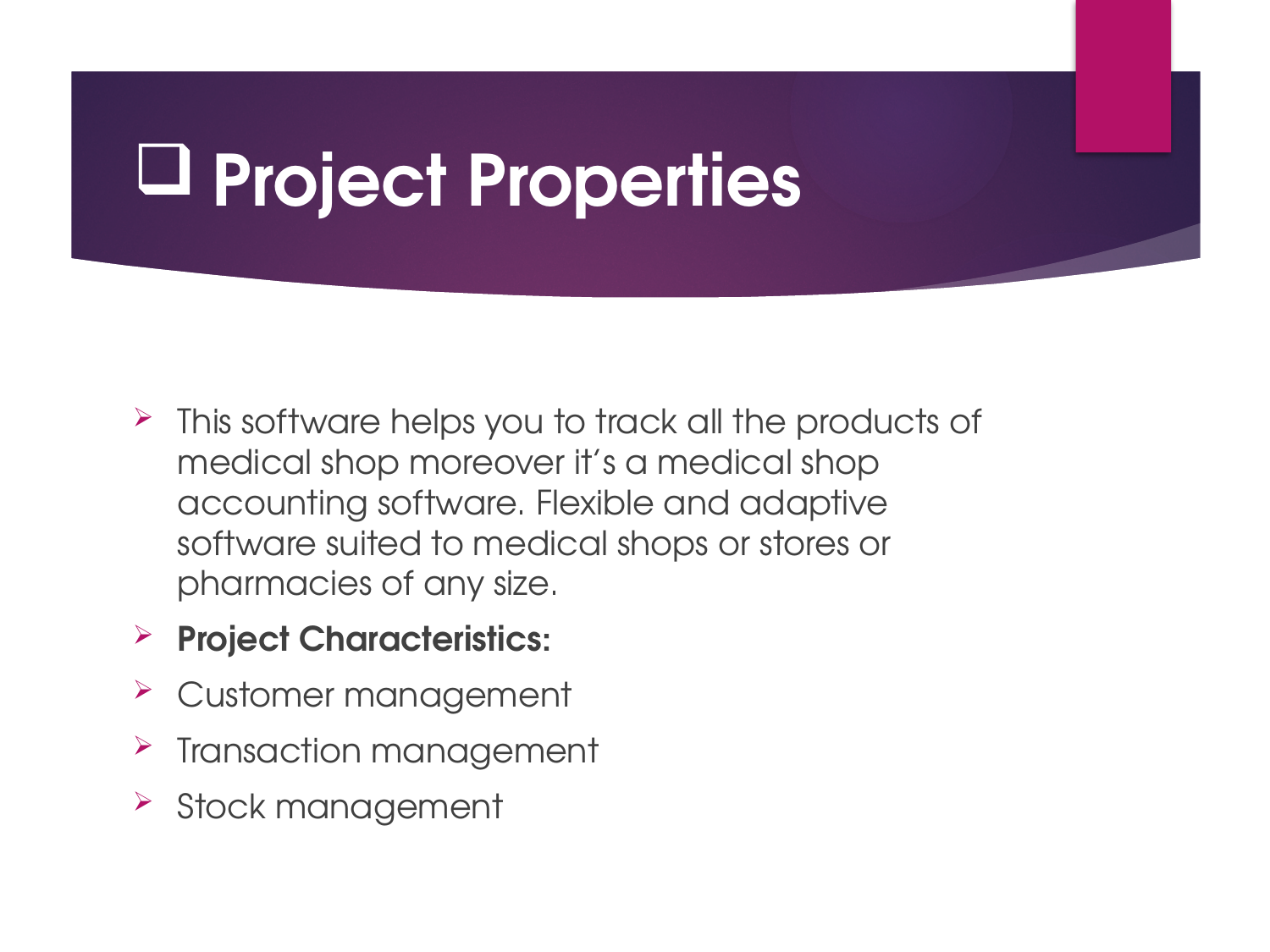

# Project Properties

This software helps you to track all the products of medical shop moreover it’s a medical shop accounting software. Flexible and adaptive software suited to medical shops or stores or pharmacies of any size.
Project Characteristics:
Customer management
Transaction management
Stock management